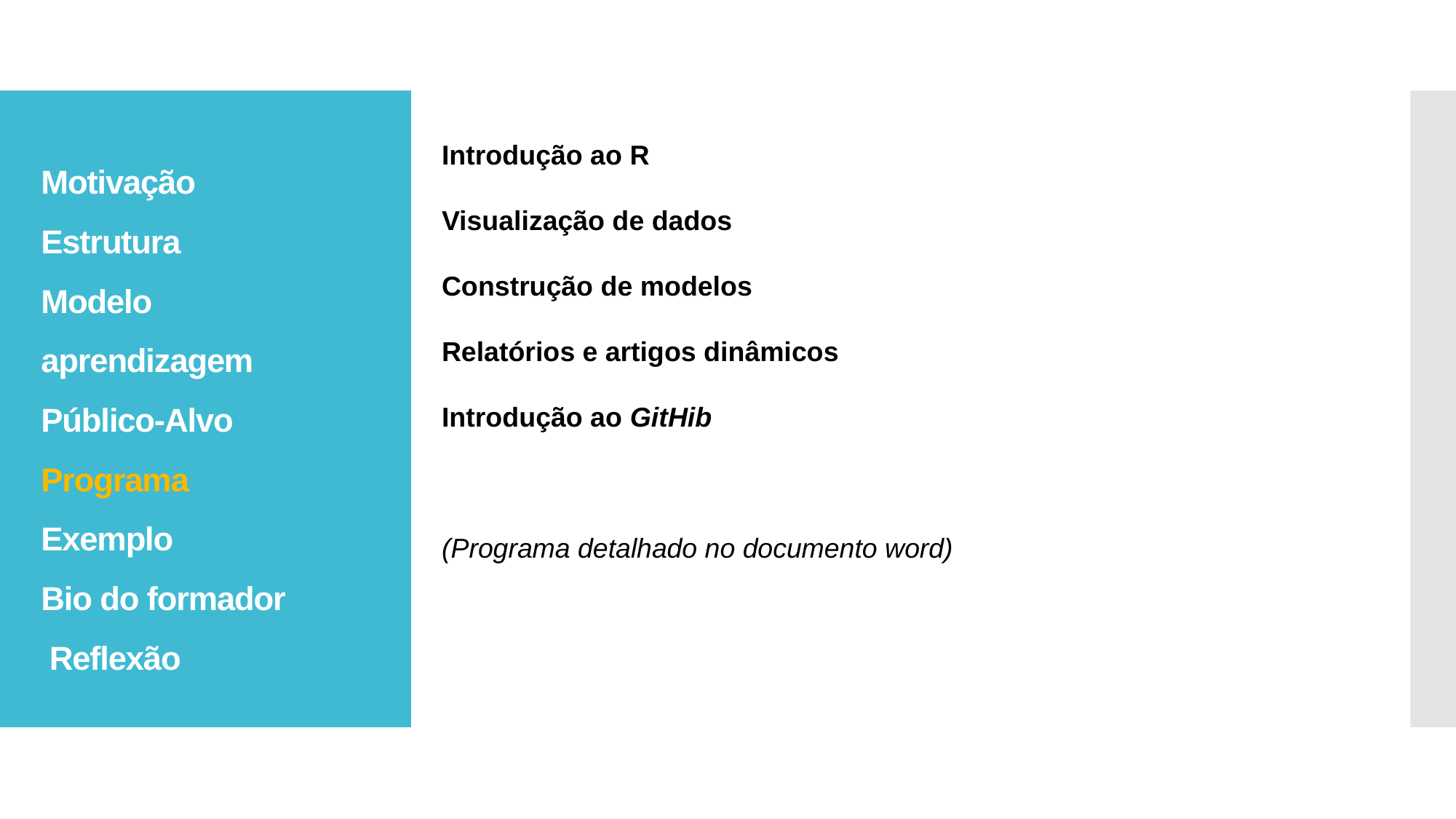

Introdução ao R
Visualização de dados
Construção de modelos
Relatórios e artigos dinâmicos
Introdução ao GitHib

(Programa detalhado no documento word)

# Motivação Estrutura Modelo aprendizagem Público-Alvo Programa Exemplo Bio do formador Reflexão